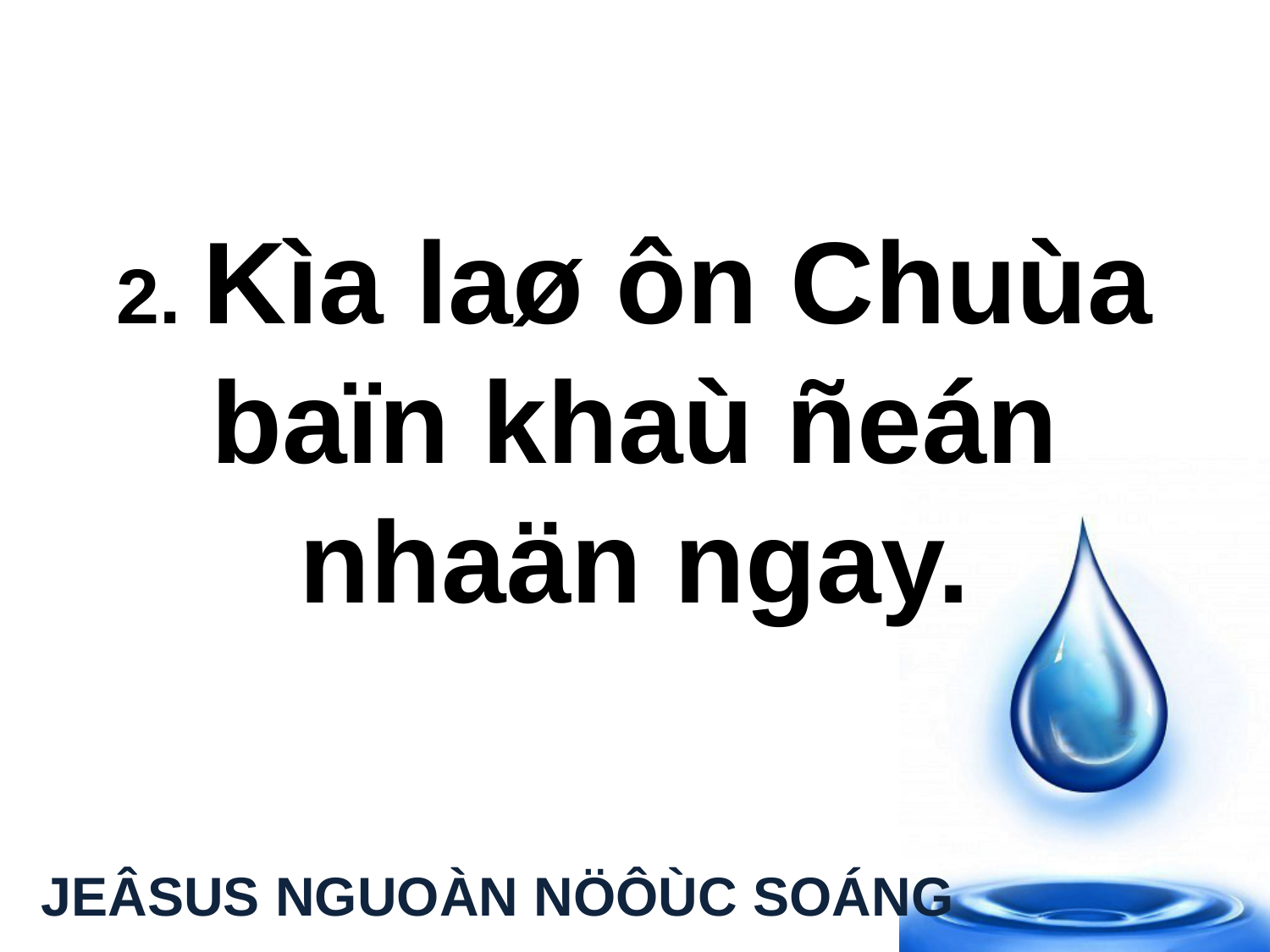

2. Kìa laø ôn Chuùa
 baïn khaù ñeán
nhaän ngay.
JEÂSUS NGUOÀN NÖÔÙC SOÁNG